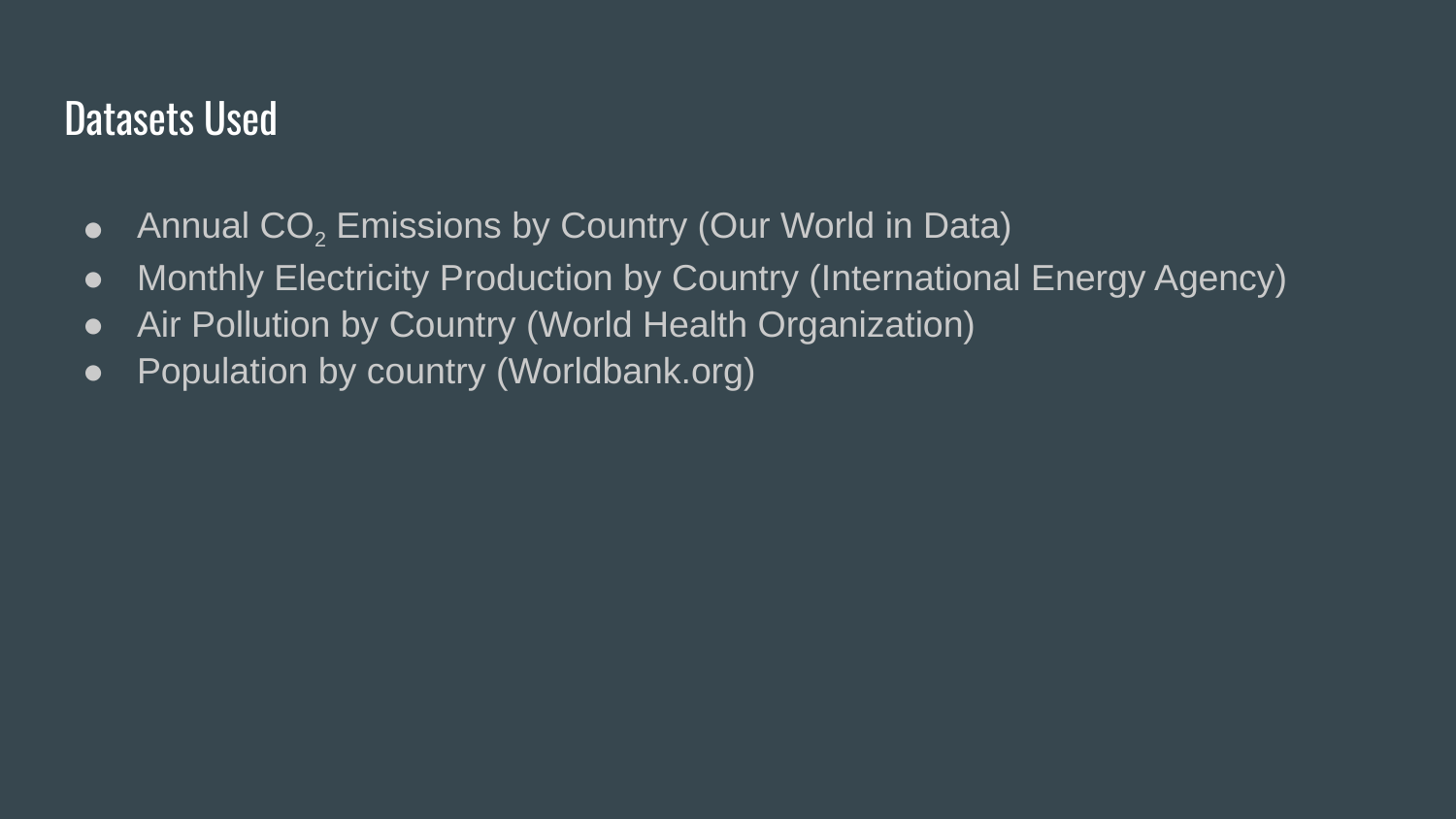

# Datasets Used
Annual CO2 Emissions by Country (Our World in Data)
Monthly Electricity Production by Country (International Energy Agency)
Air Pollution by Country (World Health Organization)
Population by country (Worldbank.org)